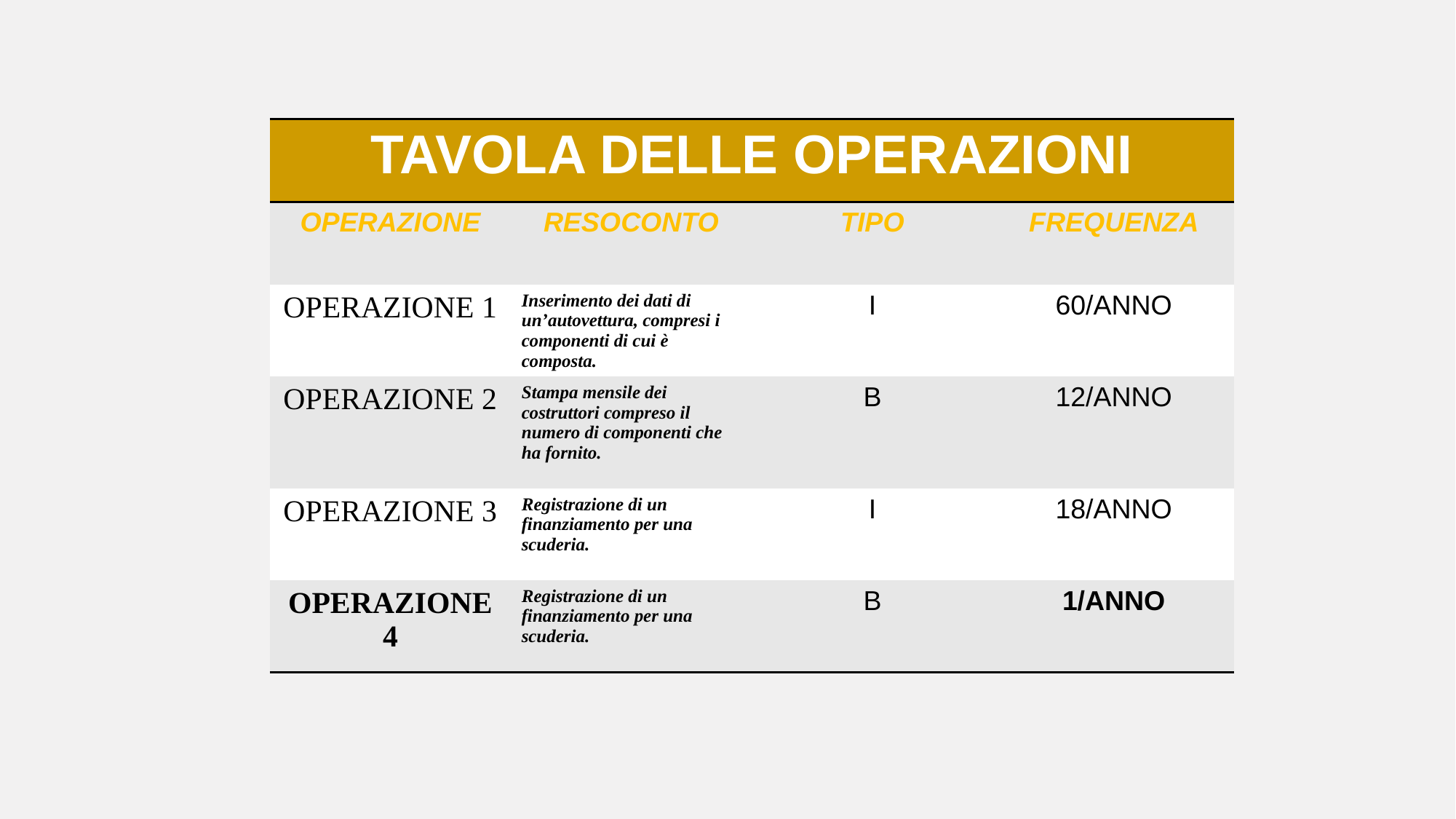

| TAVOLA DELLE OPERAZIONI |  |  |  |
| --- | --- | --- | --- |
| OPERAZIONE | RESOCONTO | TIPO | FREQUENZA |
| OPERAZIONE 1 | Inserimento dei dati di un’autovettura, compresi i componenti di cui è composta. | I | 60/ANNO |
| OPERAZIONE 2 | Stampa mensile dei costruttori compreso il numero di componenti che ha fornito. | B | 12/ANNO |
| OPERAZIONE 3 | Registrazione di un finanziamento per una scuderia. | I | 18/ANNO |
| OPERAZIONE 4 | Registrazione di un finanziamento per una scuderia. | B | 1/ANNO |